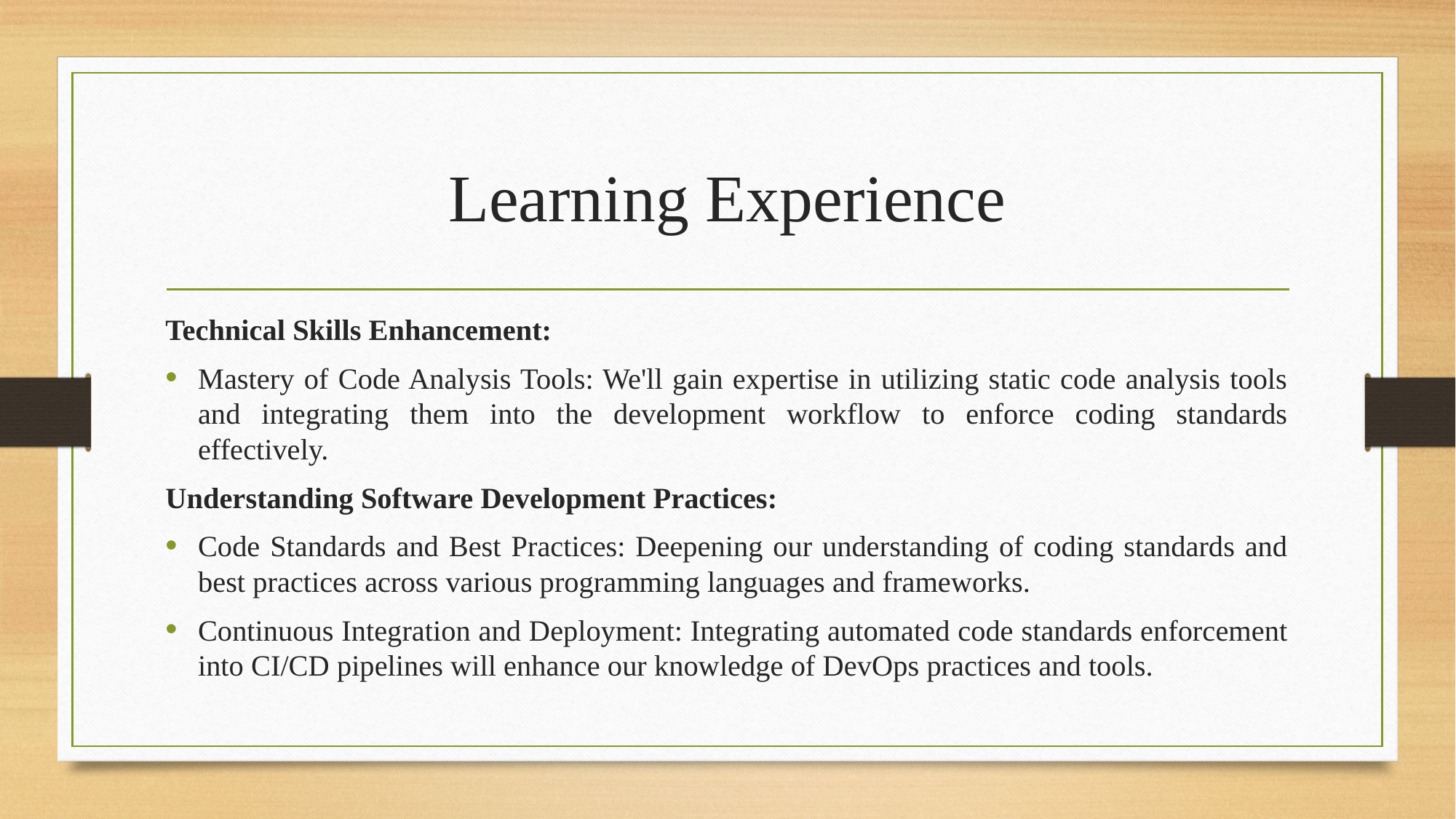

# Learning Experience
Technical Skills Enhancement:
Mastery of Code Analysis Tools: We'll gain expertise in utilizing static code analysis tools and integrating them into the development workflow to enforce coding standards effectively.
Understanding Software Development Practices:
Code Standards and Best Practices: Deepening our understanding of coding standards and best practices across various programming languages and frameworks.
Continuous Integration and Deployment: Integrating automated code standards enforcement into CI/CD pipelines will enhance our knowledge of DevOps practices and tools.